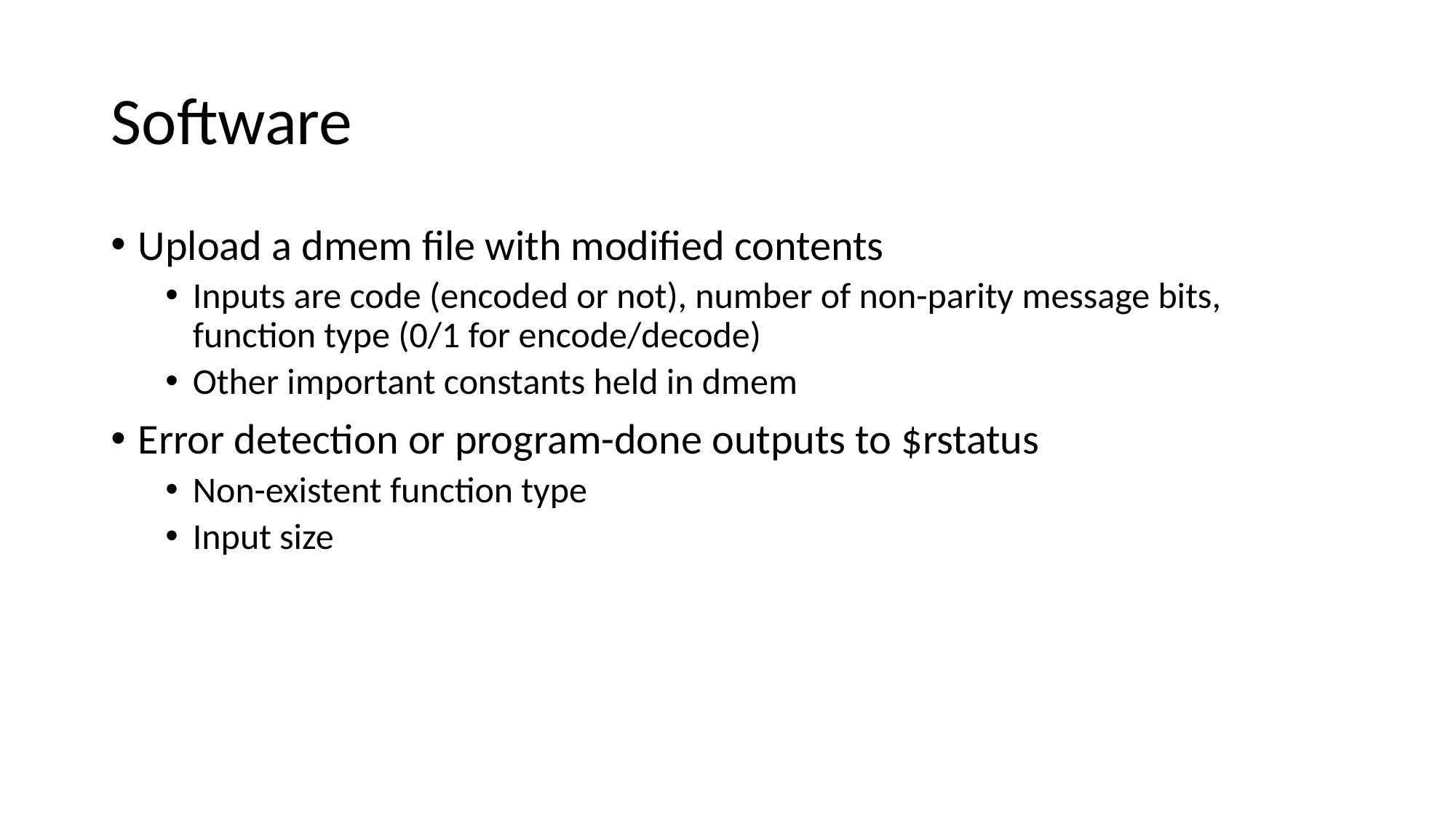

# Software
Upload a dmem file with modified contents
Inputs are code (encoded or not), number of non-parity message bits, function type (0/1 for encode/decode)
Other important constants held in dmem
Error detection or program-done outputs to $rstatus
Non-existent function type
Input size